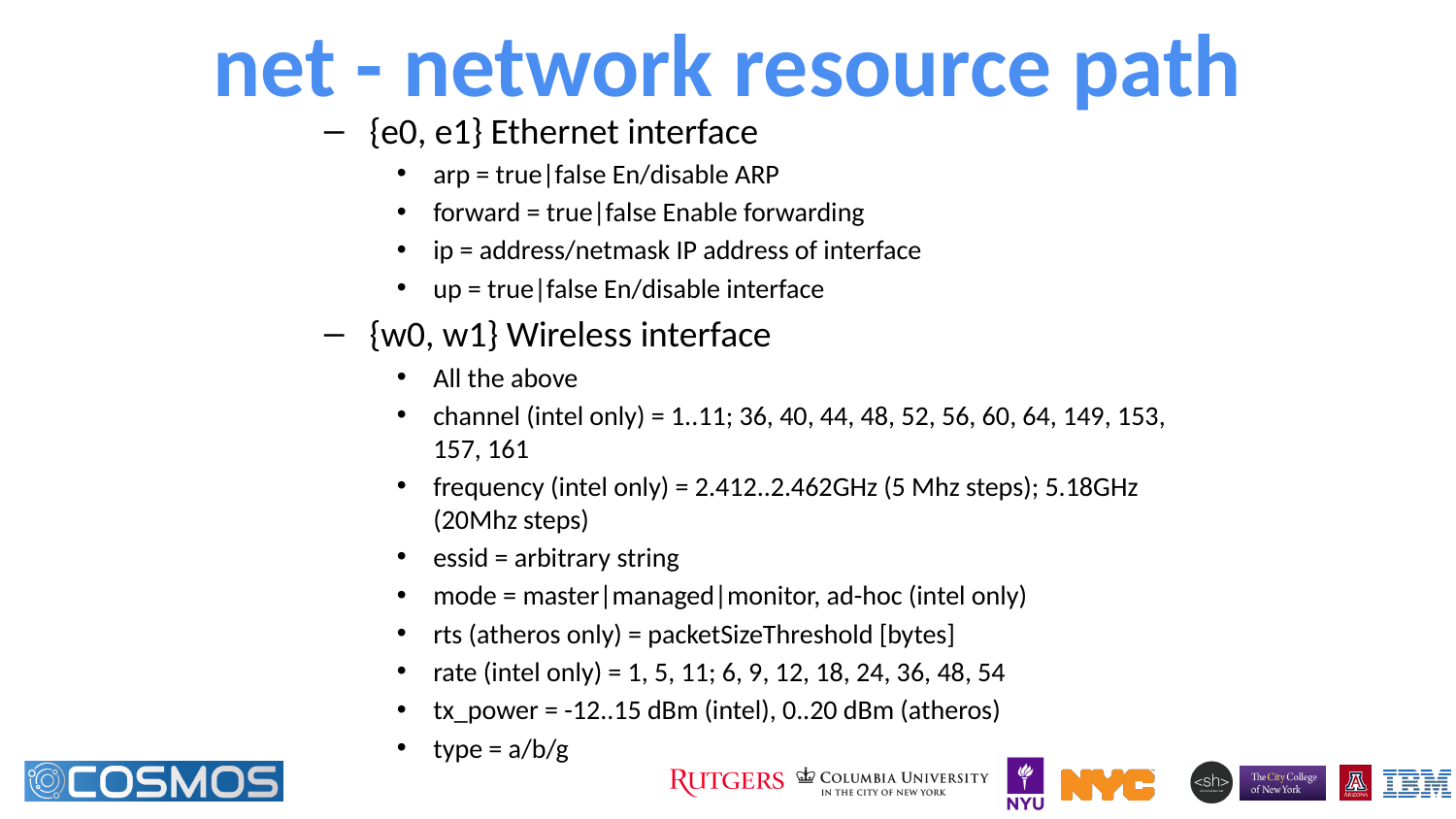

# net - network resource path
{e0, e1} Ethernet interface
arp = true|false En/disable ARP
forward = true|false Enable forwarding
ip = address/netmask IP address of interface
up = true|false En/disable interface
{w0, w1} Wireless interface
All the above
channel (intel only) = 1..11; 36, 40, 44, 48, 52, 56, 60, 64, 149, 153, 157, 161
frequency (intel only) = 2.412..2.462GHz (5 Mhz steps); 5.18GHz (20Mhz steps)
essid = arbitrary string
mode = master|managed|monitor, ad-hoc (intel only)
rts (atheros only) = packetSizeThreshold [bytes]
rate (intel only) = 1, 5, 11; 6, 9, 12, 18, 24, 36, 48, 54
tx_power = -12..15 dBm (intel), 0..20 dBm (atheros)
type = a/b/g